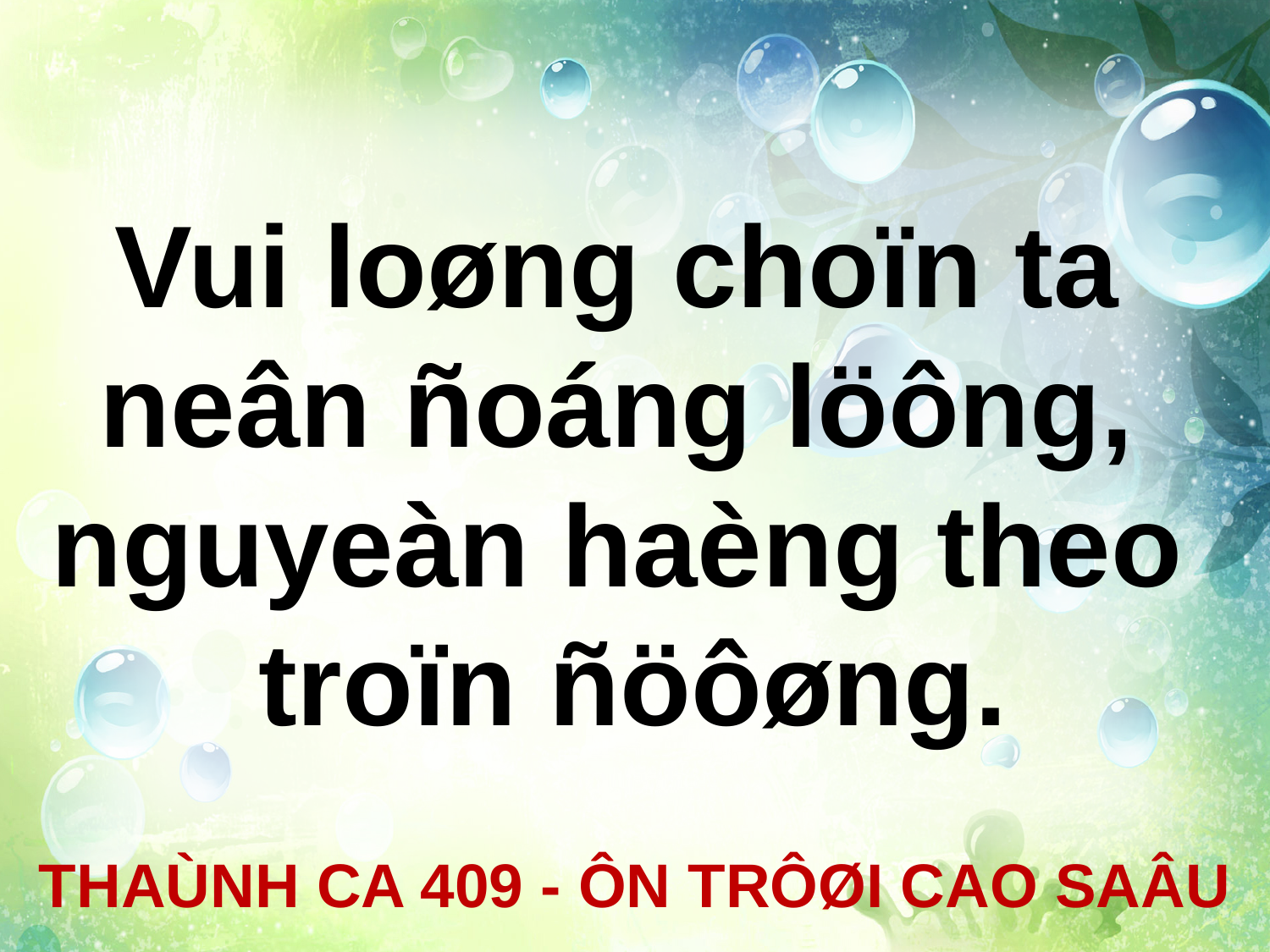

Vui loøng choïn ta
neân ñoáng löông,
nguyeàn haèng theo
troïn ñöôøng.
THAÙNH CA 409 - ÔN TRÔØI CAO SAÂU